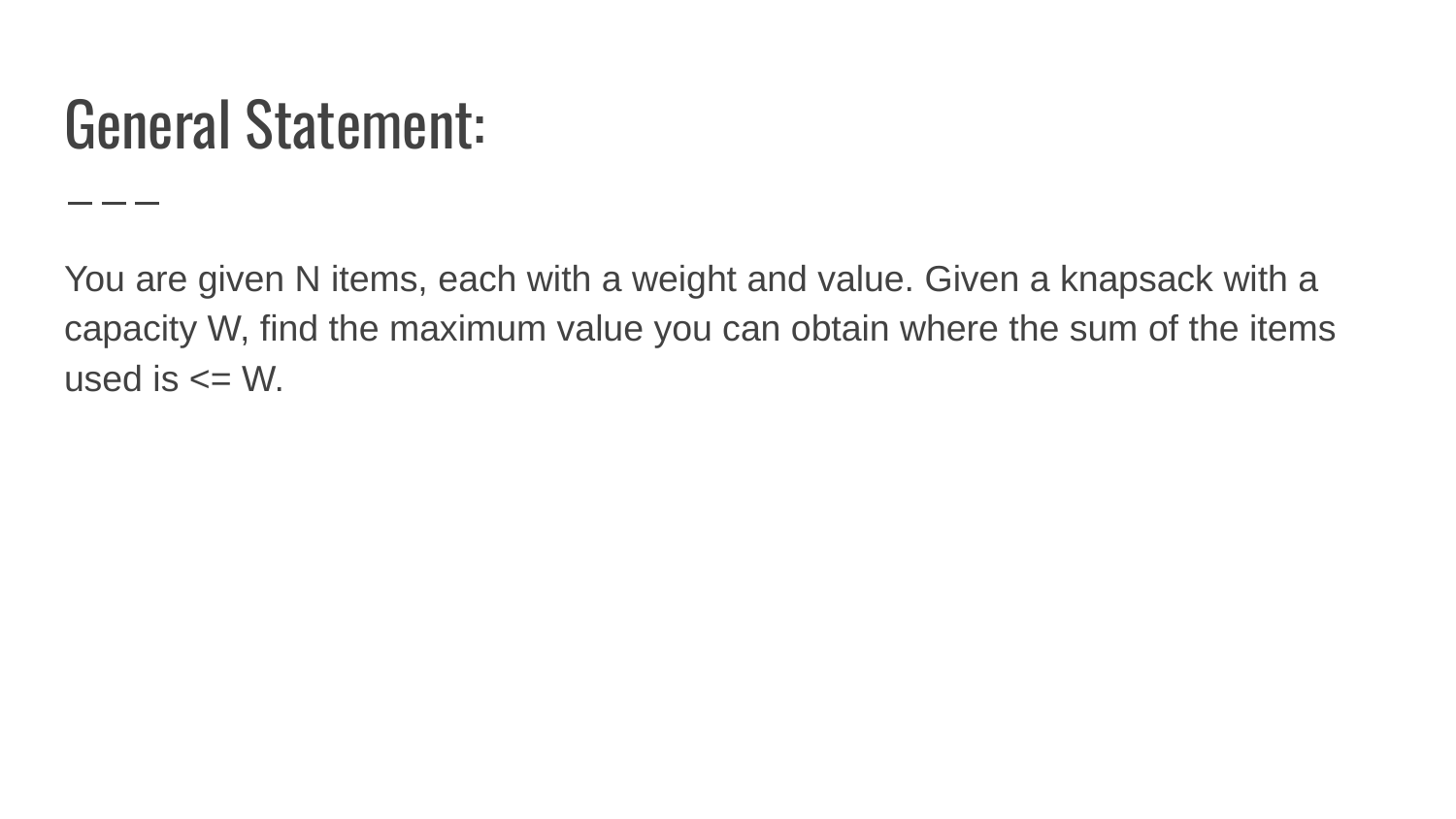

# General Statement:
You are given N items, each with a weight and value. Given a knapsack with a capacity W, find the maximum value you can obtain where the sum of the items used is <= W.